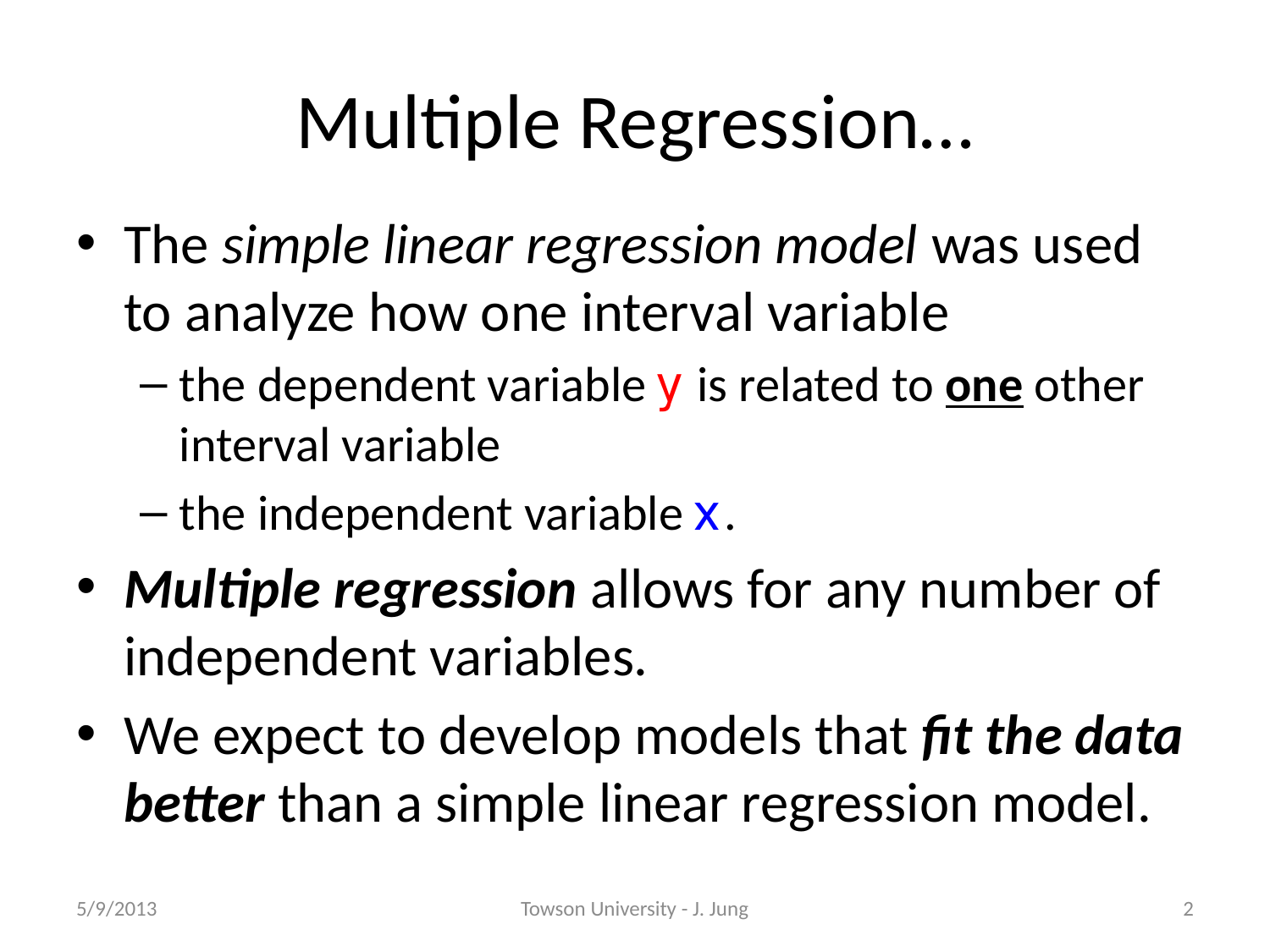

# Multiple Regression…
The simple linear regression model was used to analyze how one interval variable
the dependent variable y is related to one other interval variable
the independent variable x.
Multiple regression allows for any number of independent variables.
We expect to develop models that fit the data better than a simple linear regression model.
5/9/2013
Towson University - J. Jung
2